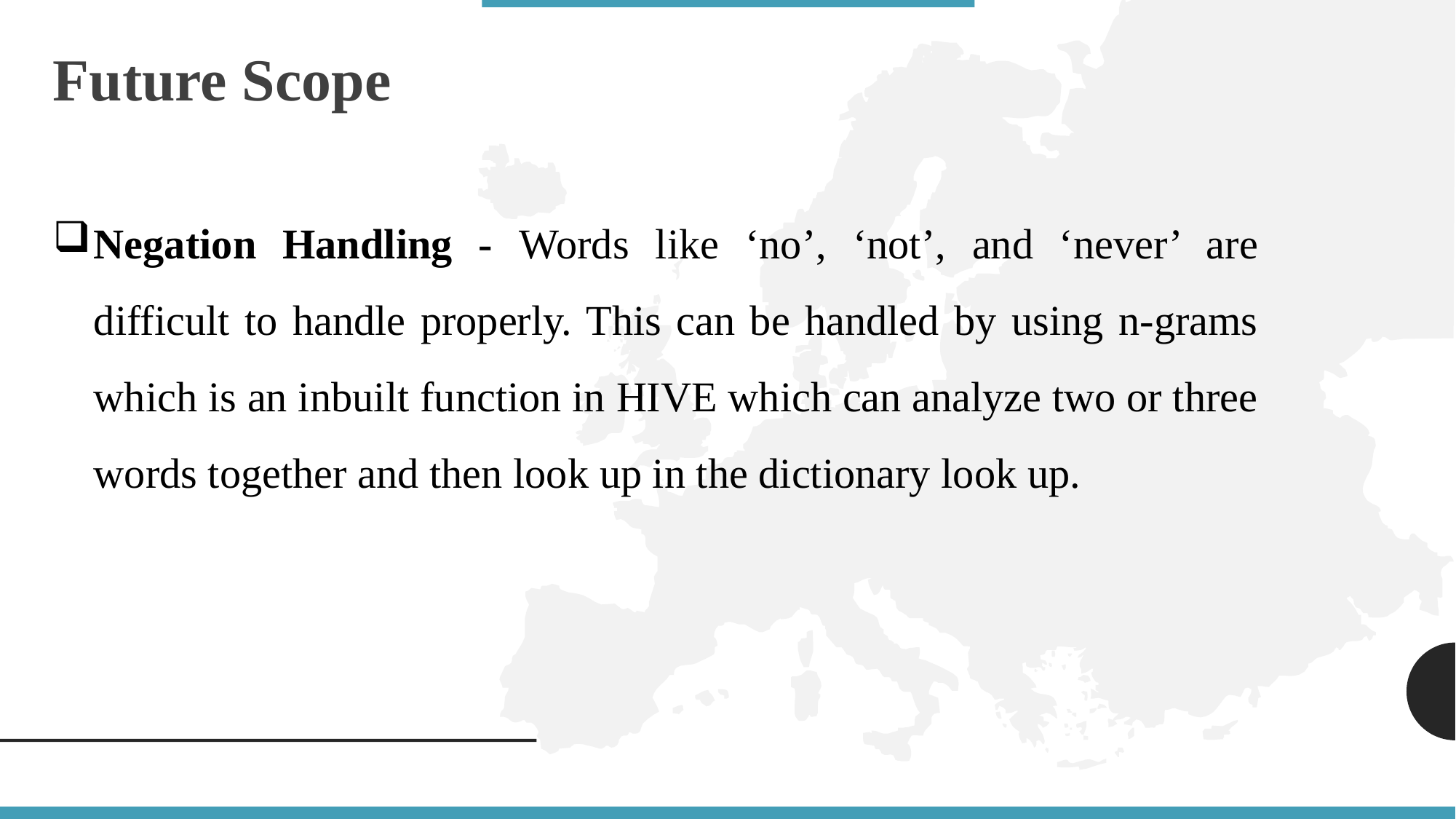

Future Scope
Negation Handling - Words like ‘no’, ‘not’, and ‘never’ are difficult to handle properly. This can be handled by using n-grams which is an inbuilt function in HIVE which can analyze two or three words together and then look up in the dictionary look up.